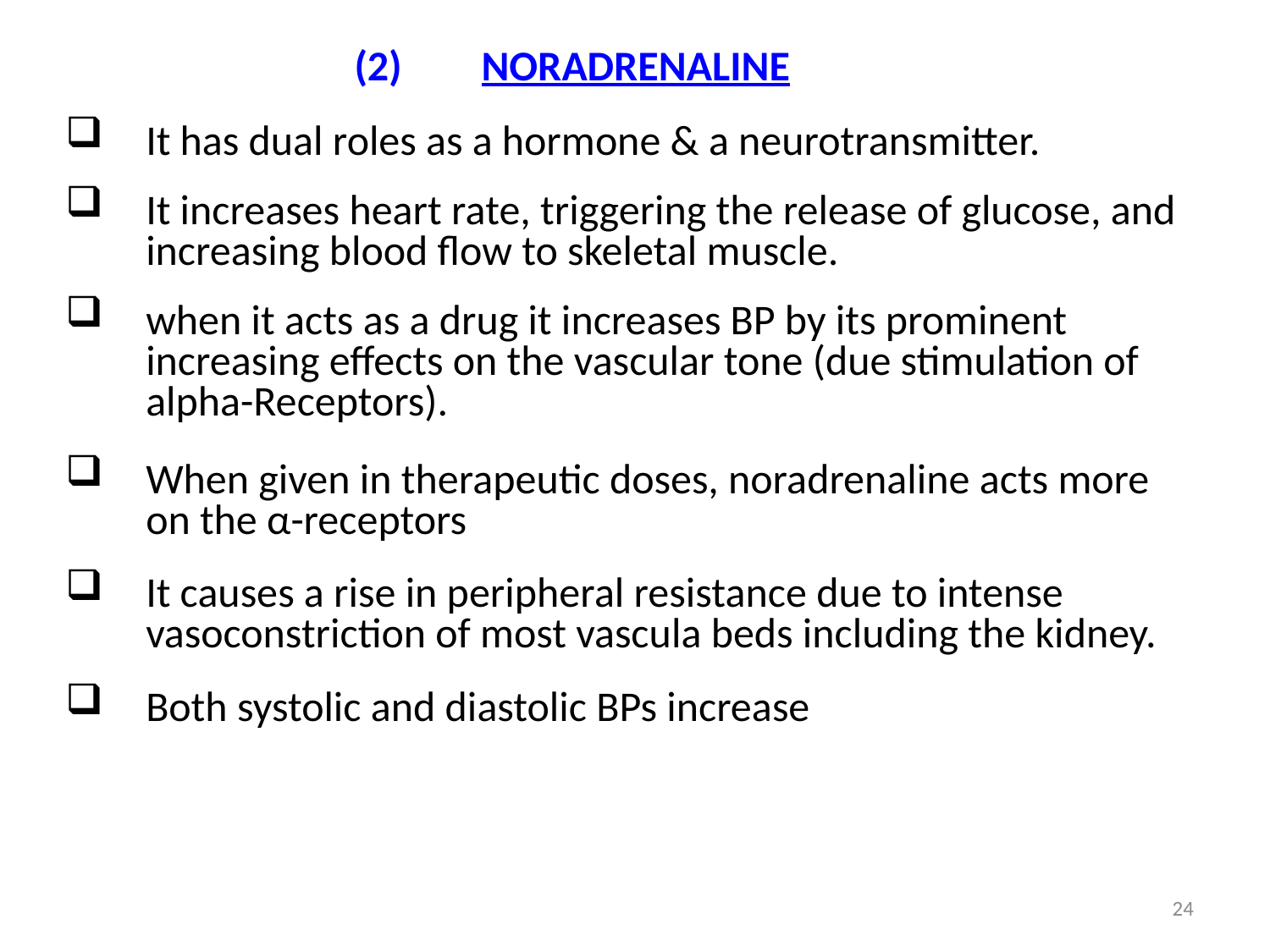

# (2)	NORADRENALINE
It has dual roles as a hormone & a neurotransmitter.

It increases heart rate, triggering the release of glucose, and increasing blood flow to skeletal muscle.

when it acts as a drug it increases BP by its prominent increasing effects on the vascular tone (due stimulation of alpha-Receptors).

When given in therapeutic doses, noradrenaline acts more on the α-receptors

It causes a rise in peripheral resistance due to intense vasoconstriction of most vascula beds including the kidney.

Both systolic and diastolic BPs increase

24